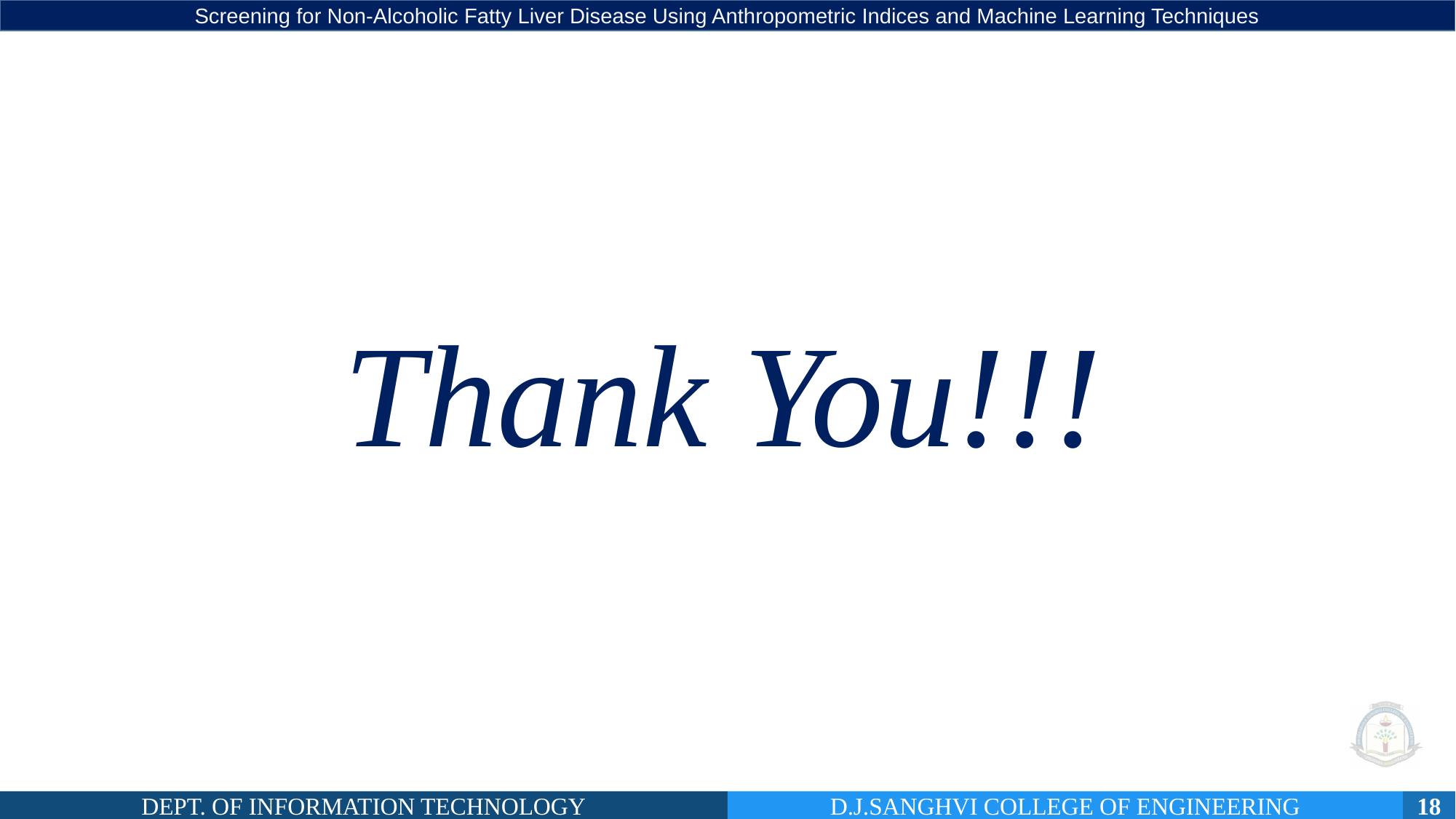

Screening for Non-Alcoholic Fatty Liver Disease Using Anthropometric Indices and Machine Learning Techniques
Thank You!!!